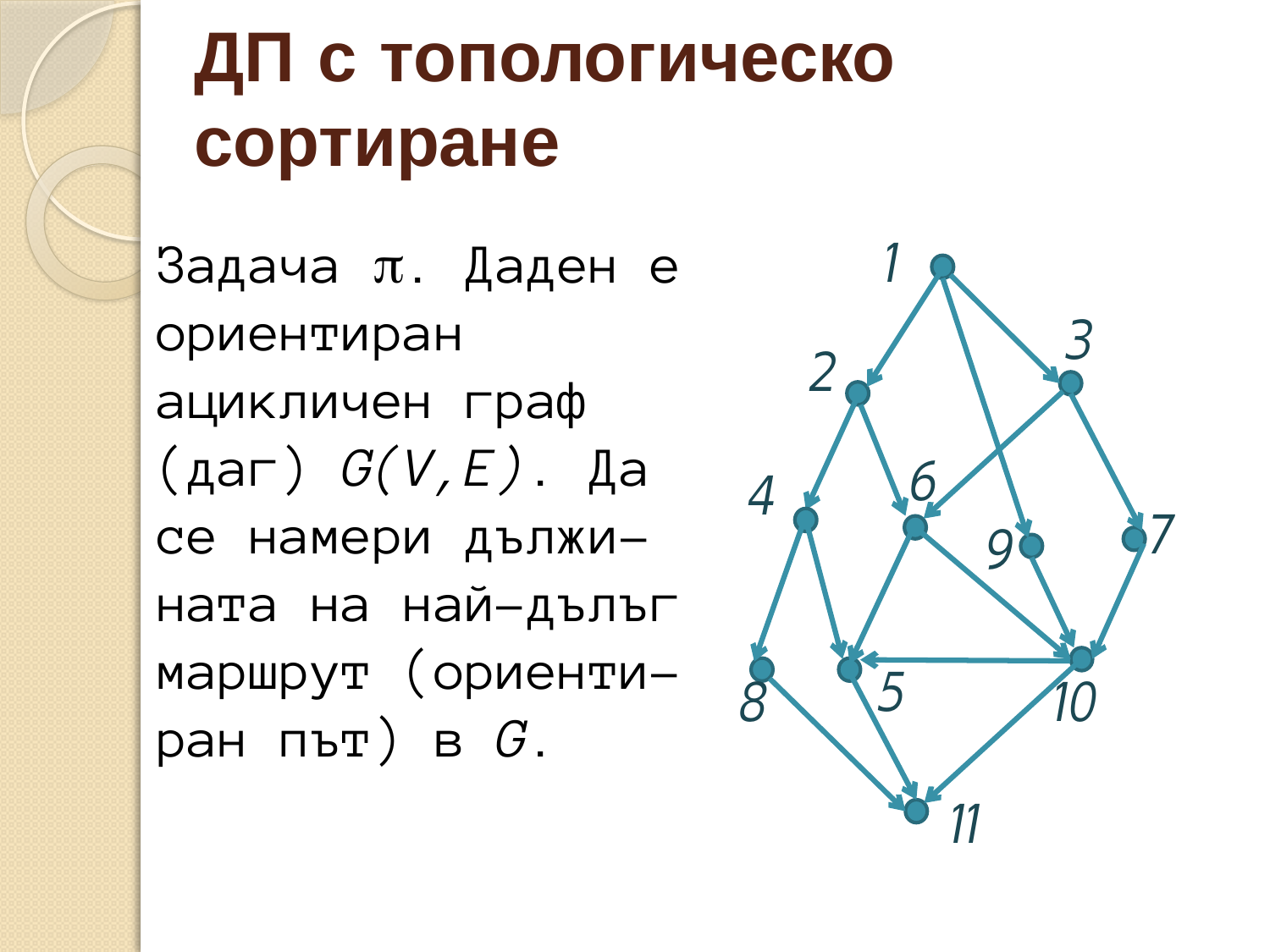

# ДП с топологическо сортиране
Задача π. Даден е ориентиран ацикличен граф (даг) G(V,E). Да се намери дължи-ната на най-дълъг маршрут (ориенти-ран път) в G.
1

3
2

6
4
7
9

5

10
8
11